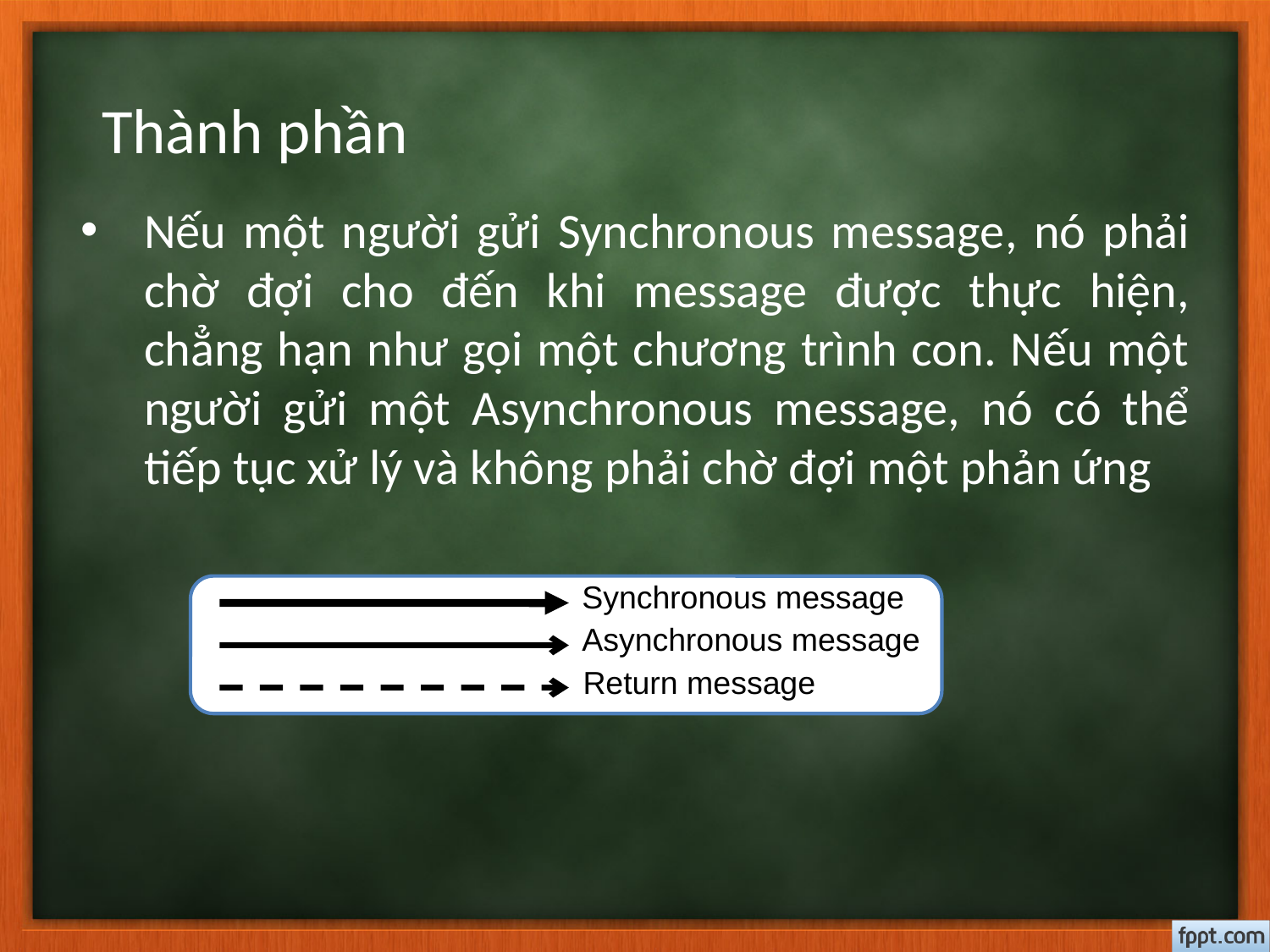

Thành phần
Nếu một người gửi Synchronous message, nó phải chờ đợi cho đến khi message được thực hiện, chẳng hạn như gọi một chương trình con. Nếu một người gửi một Asynchronous message, nó có thể tiếp tục xử lý và không phải chờ đợi một phản ứng
Synchronous message

Asynchronous message

Return message